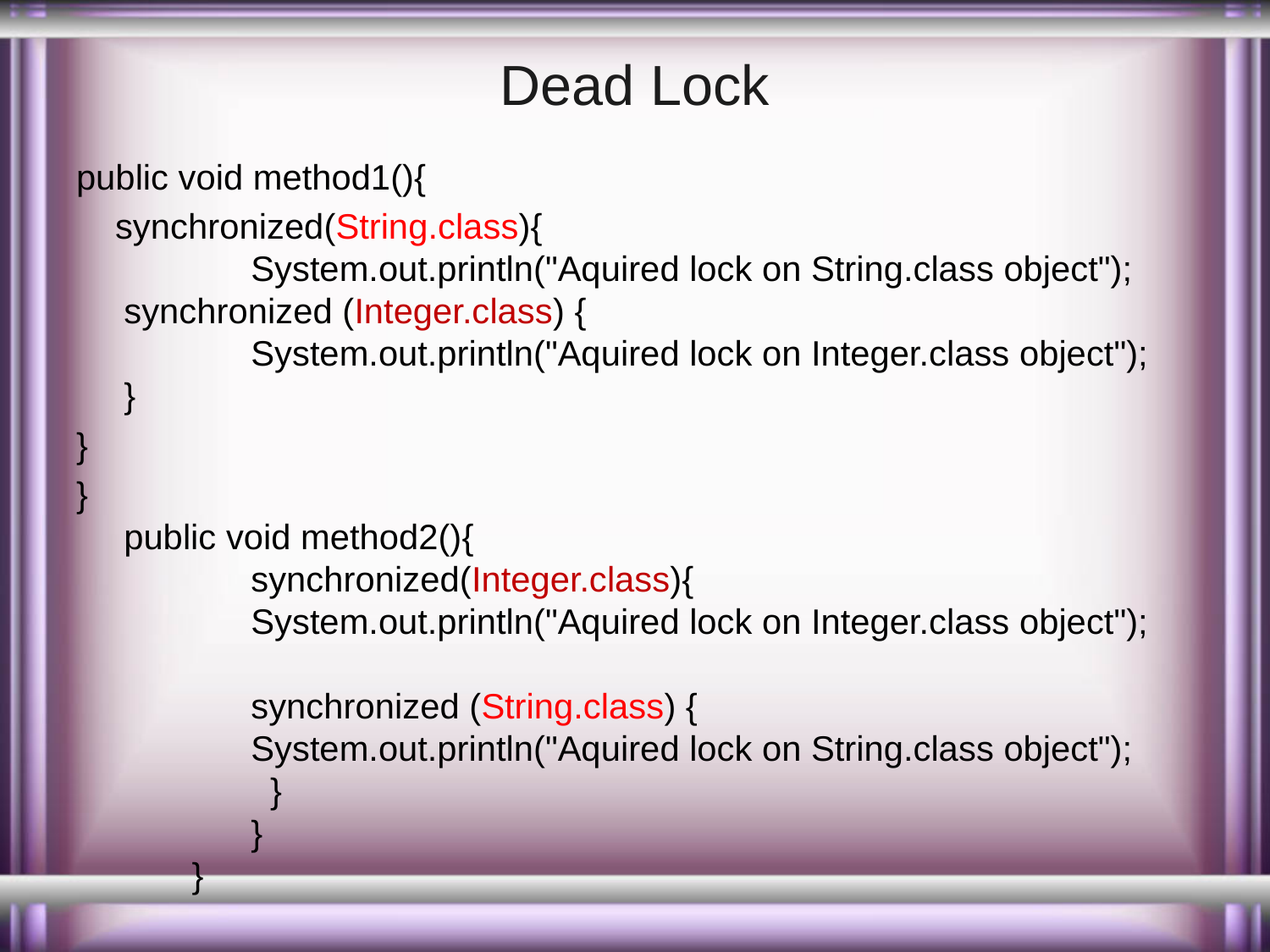

# Dead Lock
public void method1(){
    synchronized(String.class){
	System.out.println("Aquired lock on String.class object");
synchronized (Integer.class) {
	System.out.println("Aquired lock on Integer.class object");
}
}
}
public void method2(){
	synchronized(Integer.class){
	System.out.println("Aquired lock on Integer.class object");
	synchronized (String.class) {
	System.out.println("Aquired lock on String.class object");
	  }
	}
       }